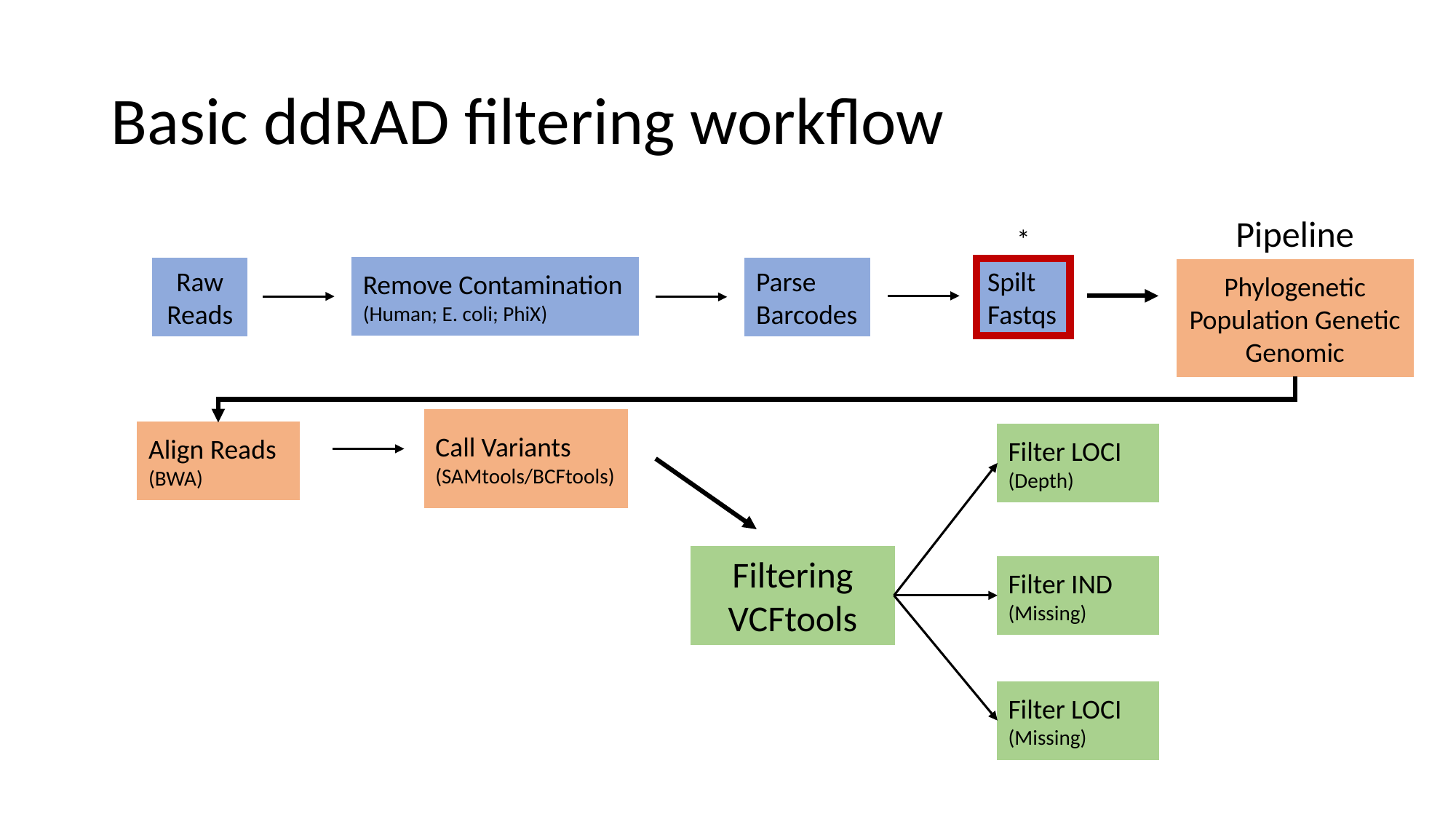

# Basic ddRAD filtering workflow
Pipeline
*
Remove Contamination
(Human; E. coli; PhiX)
Raw Reads
Parse
Barcodes
Spilt
Fastqs
Phylogenetic
Population Genetic
Genomic
Call Variants
(SAMtools/BCFtools)
Align Reads
(BWA)
Filter LOCI
(Depth)
Filtering
VCFtools
Filter IND
(Missing)
Filter LOCI
(Missing)